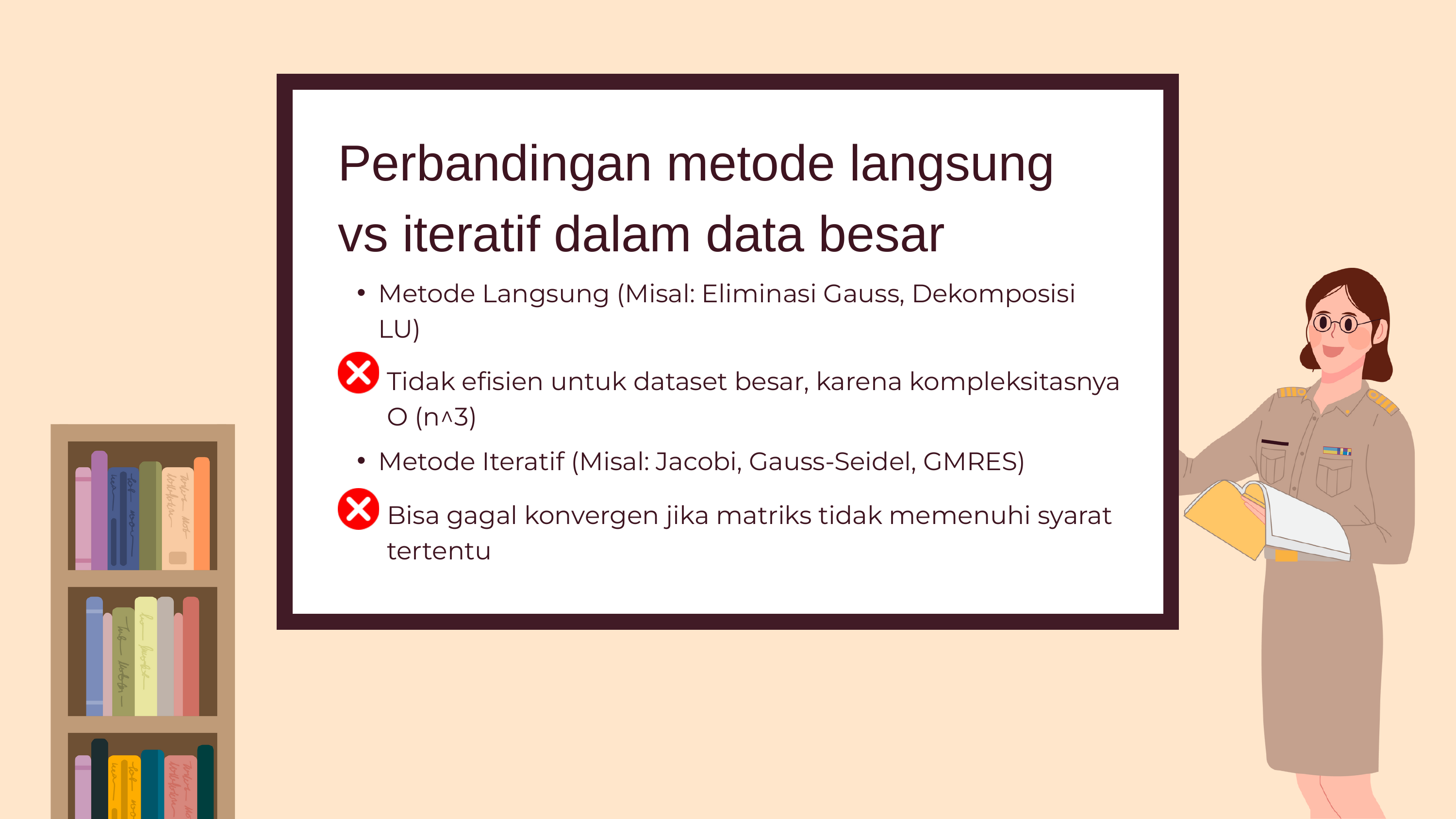

Perbandingan metode langsung vs iteratif dalam data besar

Metode Langsung (Misal: Eliminasi Gauss, Dekomposisi LU)

Tidak efisien untuk dataset besar, karena kompleksitasnya O (n^3)

Metode Iteratif (Misal: Jacobi, Gauss-Seidel, GMRES)

Bisa gagal konvergen jika matriks tidak memenuhi syarat tertentu